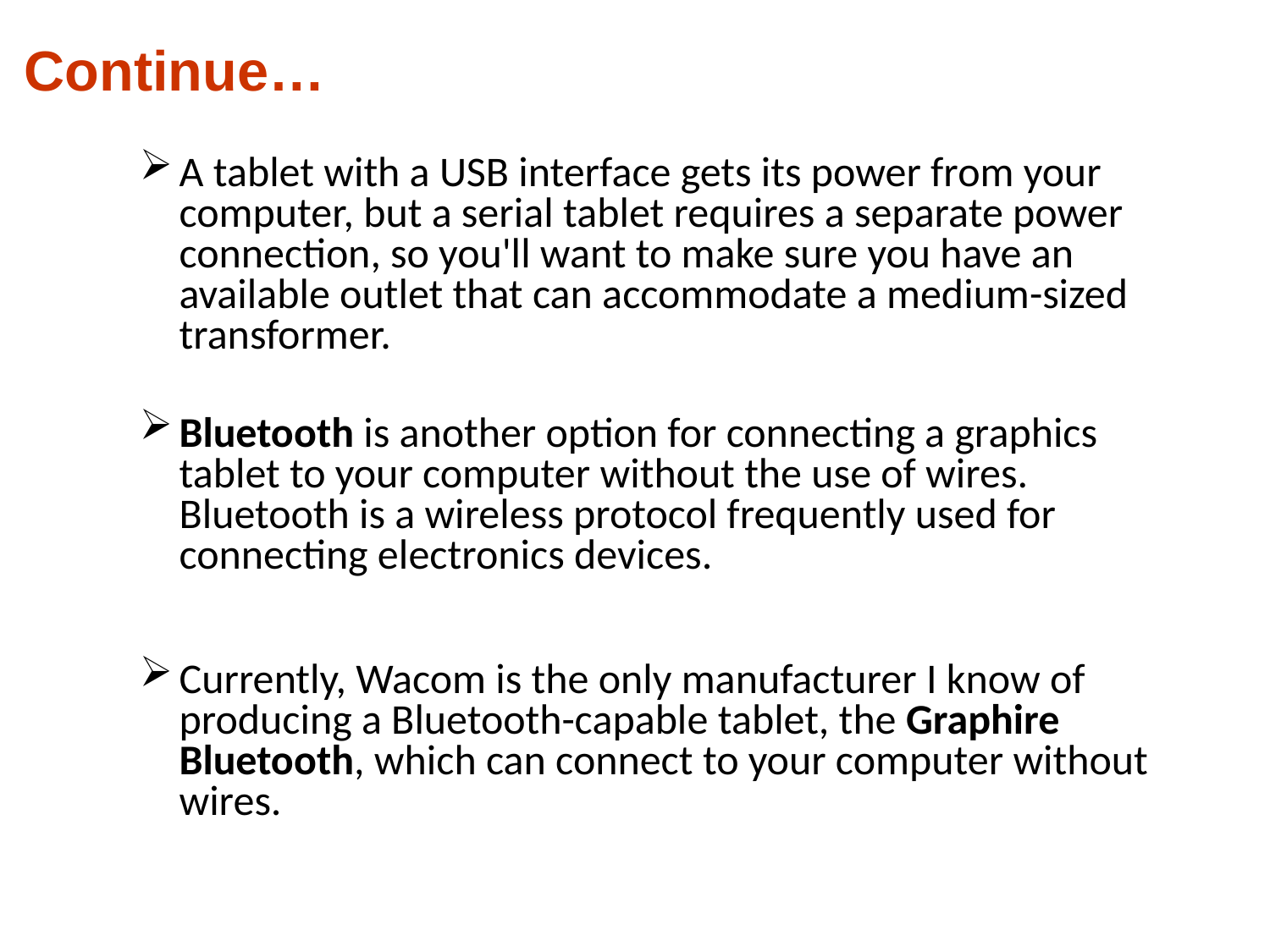

Continue…
A tablet with a USB interface gets its power from your computer, but a serial tablet requires a separate power connection, so you'll want to make sure you have an available outlet that can accommodate a medium-sized transformer.

Bluetooth is another option for connecting a graphics tablet to your computer without the use of wires. Bluetooth is a wireless protocol frequently used for connecting electronics devices.

Currently, Wacom is the only manufacturer I know of producing a Bluetooth-capable tablet, the Graphire Bluetooth, which can connect to your computer without wires.